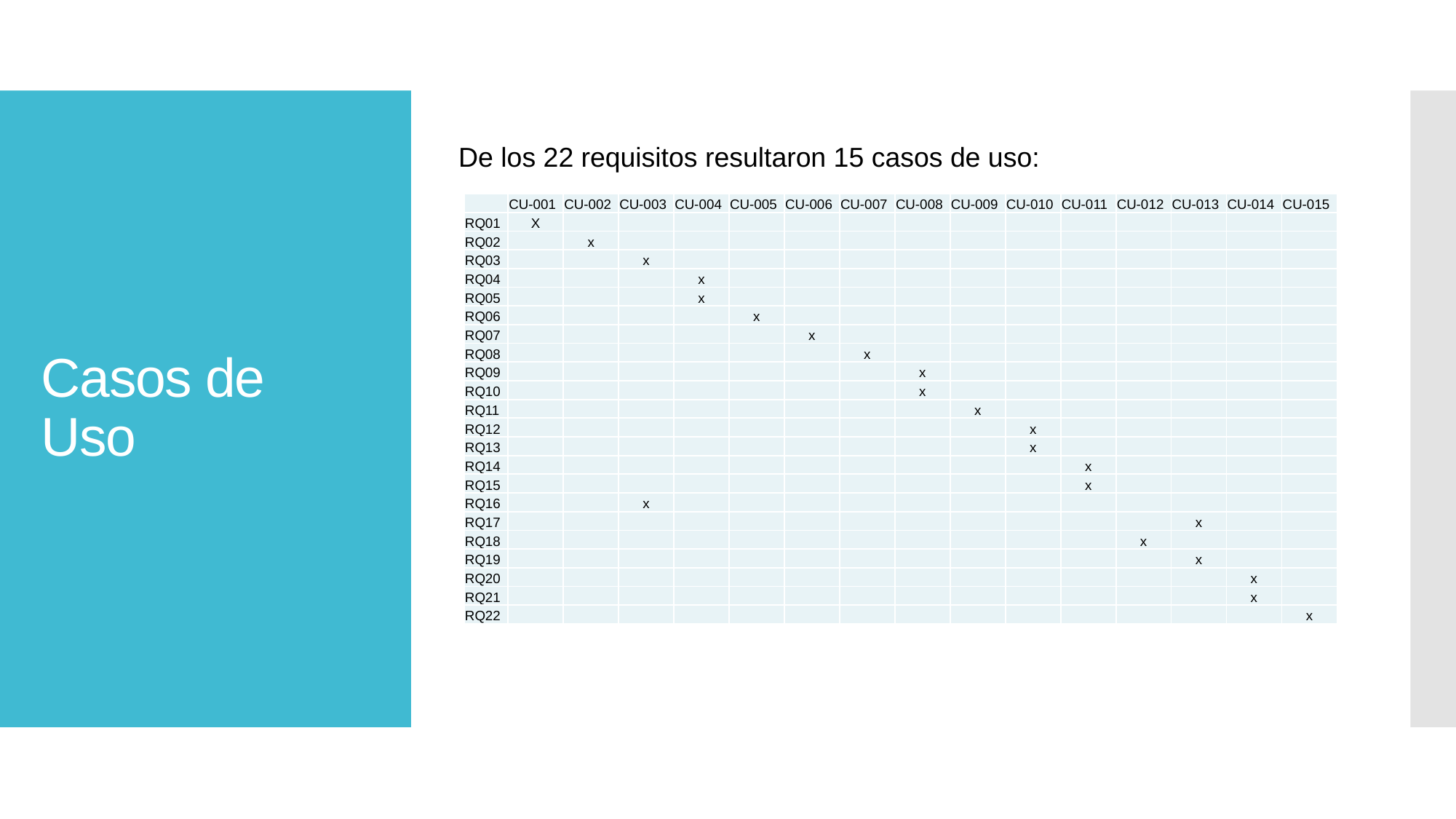

# Casos de Uso
De los 22 requisitos resultaron 15 casos de uso:
|  | CU-001 | CU-002 | CU-003 | CU-004 | CU-005 | CU-006 | CU-007 | CU-008 | CU-009 | CU-010 | CU-011 | CU-012 | CU-013 | CU-014 | CU-015 |
| --- | --- | --- | --- | --- | --- | --- | --- | --- | --- | --- | --- | --- | --- | --- | --- |
| RQ01 | X |  |  |  |  |  |  |  |  |  |  |  |  |  |  |
| RQ02 |  | x |  |  |  |  |  |  |  |  |  |  |  |  |  |
| RQ03 |  |  | x |  |  |  |  |  |  |  |  |  |  |  |  |
| RQ04 |  |  |  | x |  |  |  |  |  |  |  |  |  |  |  |
| RQ05 |  |  |  | x |  |  |  |  |  |  |  |  |  |  |  |
| RQ06 |  |  |  |  | x |  |  |  |  |  |  |  |  |  |  |
| RQ07 |  |  |  |  |  | x |  |  |  |  |  |  |  |  |  |
| RQ08 |  |  |  |  |  |  | x |  |  |  |  |  |  |  |  |
| RQ09 |  |  |  |  |  |  |  | x |  |  |  |  |  |  |  |
| RQ10 |  |  |  |  |  |  |  | x |  |  |  |  |  |  |  |
| RQ11 |  |  |  |  |  |  |  |  | x |  |  |  |  |  |  |
| RQ12 |  |  |  |  |  |  |  |  |  | x |  |  |  |  |  |
| RQ13 |  |  |  |  |  |  |  |  |  | x |  |  |  |  |  |
| RQ14 |  |  |  |  |  |  |  |  |  |  | x |  |  |  |  |
| RQ15 |  |  |  |  |  |  |  |  |  |  | x |  |  |  |  |
| RQ16 |  |  | x |  |  |  |  |  |  |  |  |  |  |  |  |
| RQ17 |  |  |  |  |  |  |  |  |  |  |  |  | x |  |  |
| RQ18 |  |  |  |  |  |  |  |  |  |  |  | x |  |  |  |
| RQ19 |  |  |  |  |  |  |  |  |  |  |  |  | x |  |  |
| RQ20 |  |  |  |  |  |  |  |  |  |  |  |  |  | x |  |
| RQ21 |  |  |  |  |  |  |  |  |  |  |  |  |  | x |  |
| RQ22 |  |  |  |  |  |  |  |  |  |  |  |  |  |  | x |